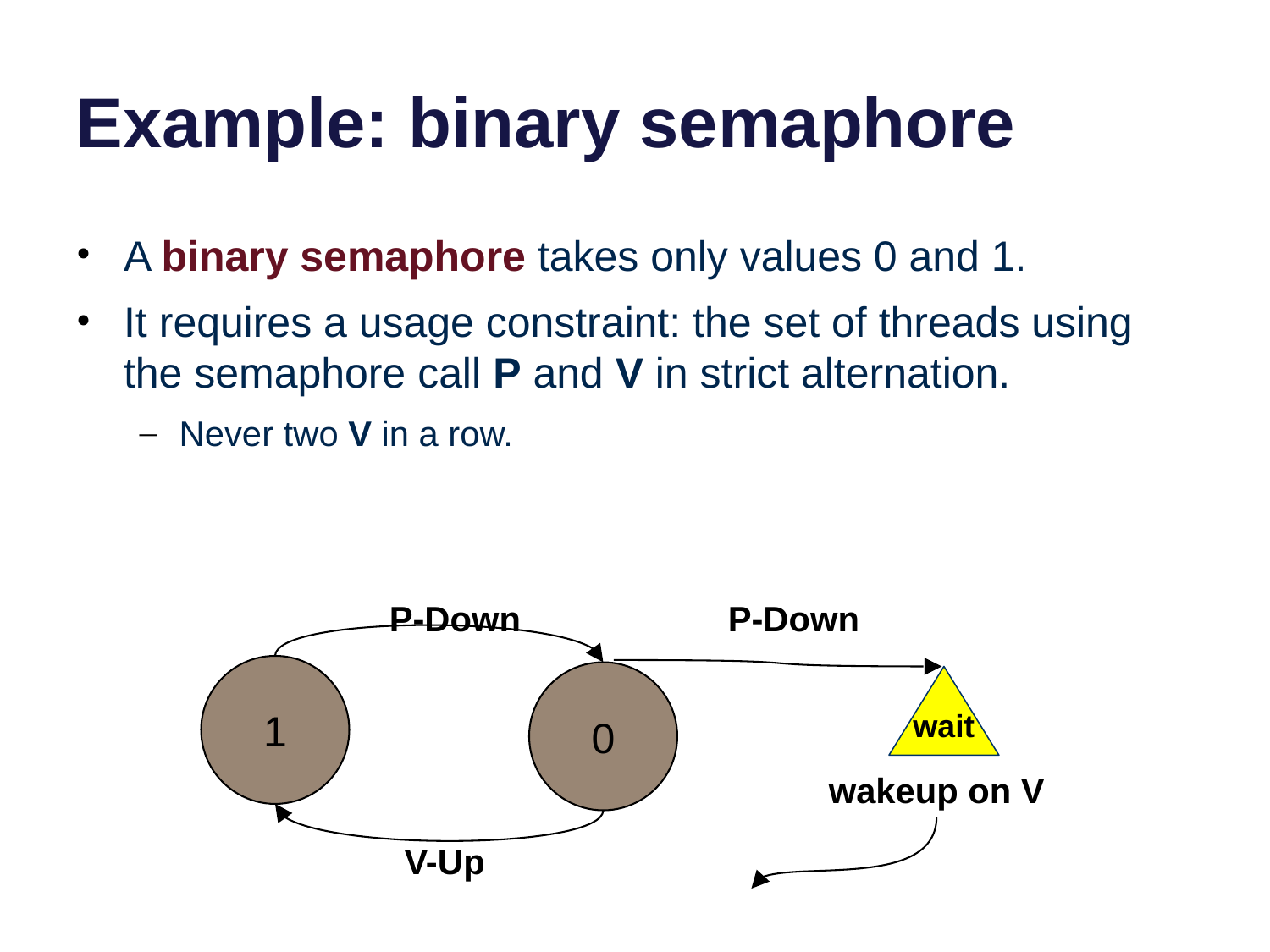

# Example: binary semaphore
A binary semaphore takes only values 0 and 1.
It requires a usage constraint: the set of threads using the semaphore call P and V in strict alternation.
Never two V in a row.
P-Down
P-Down
1
0

wait
wakeup on V
V-Up